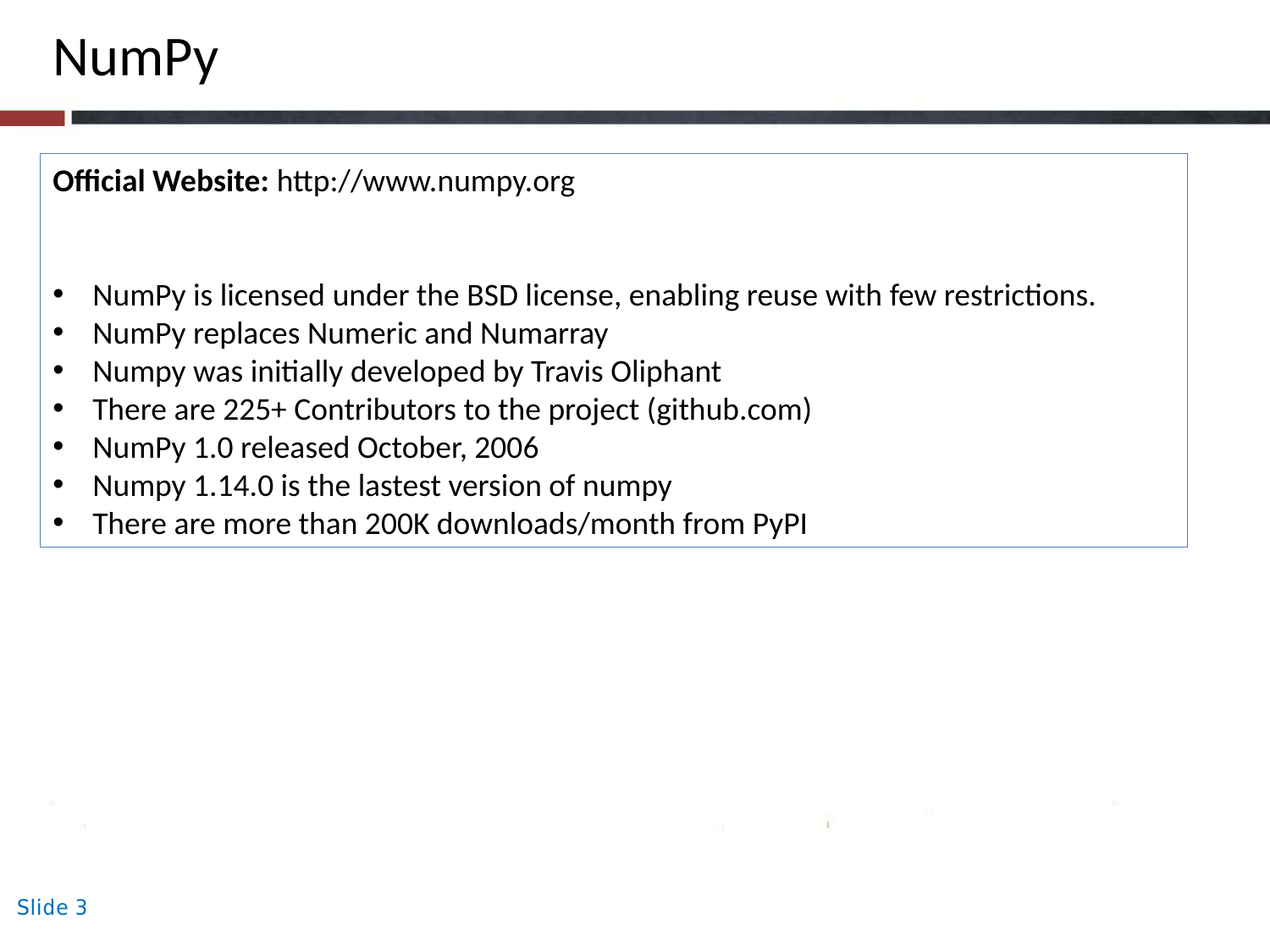

NumPy
Official Website: http://www.numpy.org

NumPy is licensed under the BSD license, enabling reuse with few restrictions.
NumPy replaces Numeric and Numarray
Numpy was initially developed by Travis Oliphant
There are 225+ Contributors to the project (github.com)
NumPy 1.0 released October, 2006
Numpy 1.14.0 is the lastest version of numpy
There are more than 200K downloads/month from PyPI